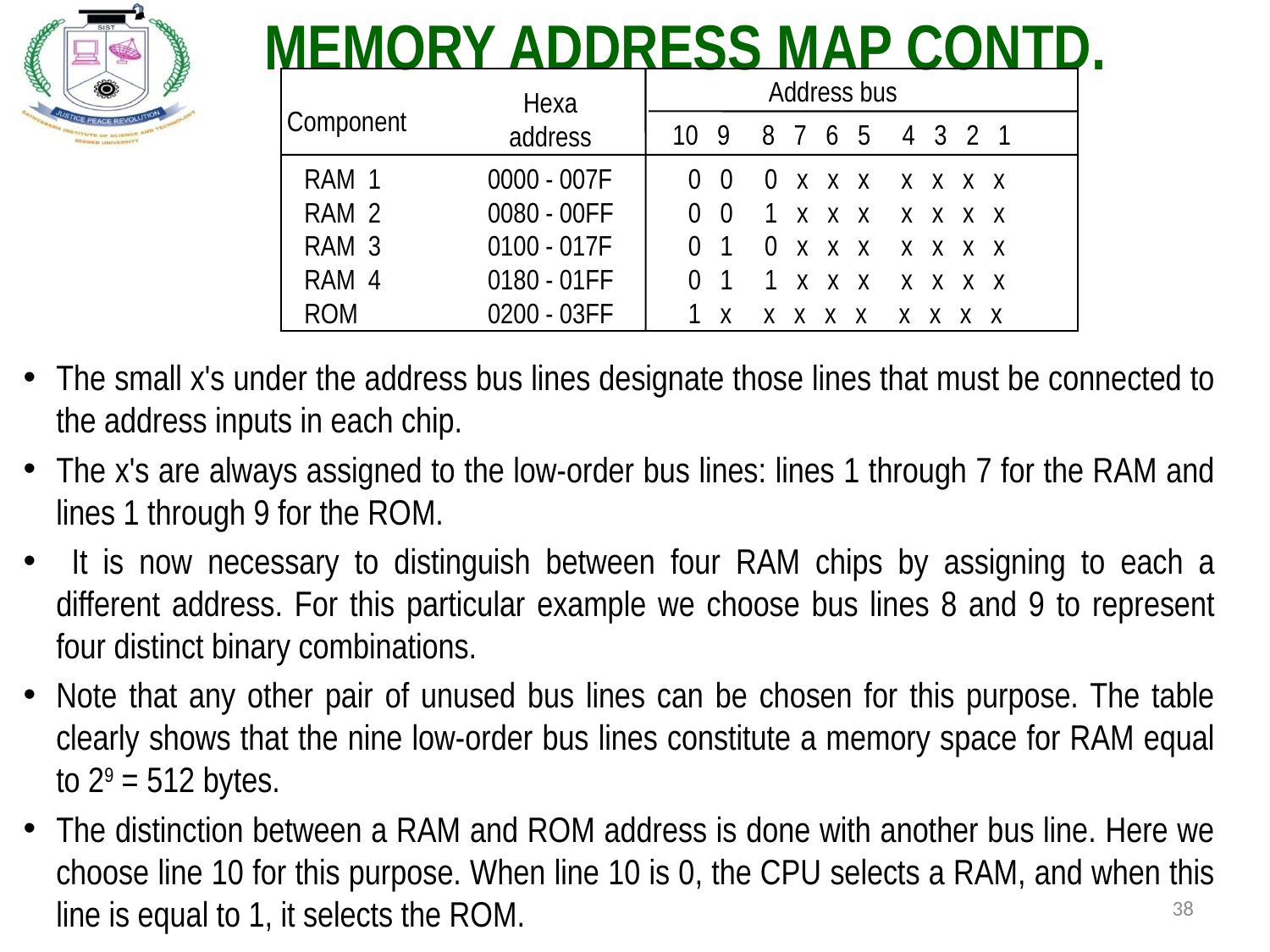

MEMORY ADDRESS MAP CONTD.

Address bus
Hexa
address
Component

10   9     8   7   6   5     4   3   2   1

RAM  1
RAM  2
RAM  3
RAM  4
ROM
0000 - 007F
0080 - 00FF
0100 - 017F
0180 - 01FF
0200 - 03FF
0   0     0   x   x   x     x   x   x   x
0   0     1   x   x   x     x   x   x   x
0   1     0   x   x   x     x   x   x   x
0   1     1   x   x   x     x   x   x   x
1   x     x   x   x   x     x   x   x   x

The small x's under the address bus lines designate those lines that must be connected to the address inputs in each chip.
The x's are always assigned to the low-order bus lines: lines 1 through 7 for the RAM and lines 1 through 9 for the ROM.
 It is now necessary to distinguish between four RAM chips by assigning to each a different address. For this particular example we choose bus lines 8 and 9 to represent four distinct binary combinations.
Note that any other pair of unused bus lines can be chosen for this purpose. The table clearly shows that the nine low-order bus lines constitute a memory space for RAM equal to 29 = 512 bytes.
The distinction between a RAM and ROM address is done with another bus line. Here we choose line 10 for this purpose. When line 10 is 0, the CPU selects a RAM, and when this line is equal to 1, it selects the ROM.
38